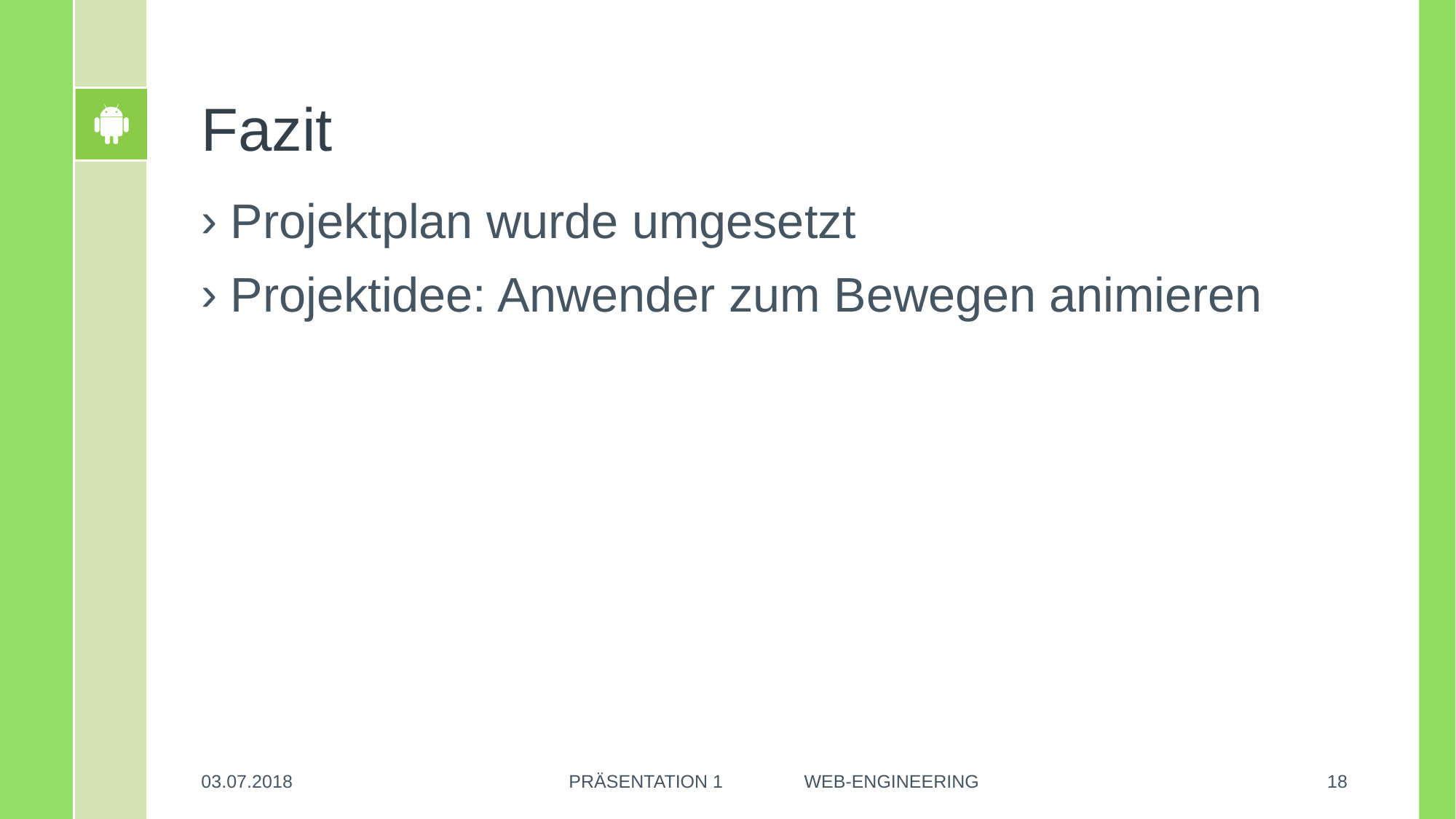

# Fazit
Projektplan wurde umgesetzt
Projektidee: Anwender zum Bewegen animieren
03.07.2018
18
Präsentation 1                Web-Engineering